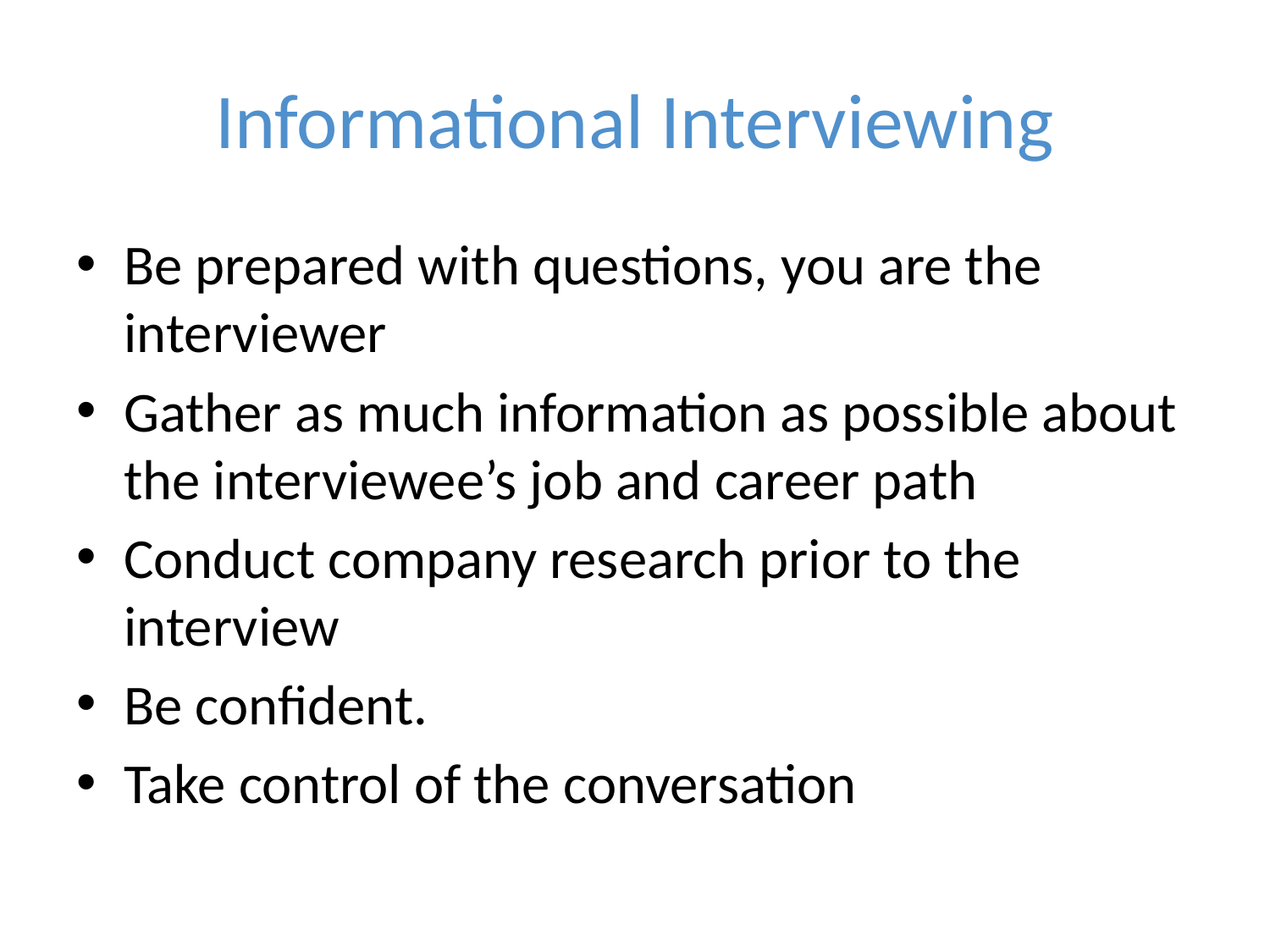

# Informational Interviewing
Be prepared with questions, you are the interviewer
Gather as much information as possible about the interviewee’s job and career path
Conduct company research prior to the interview
Be confident.
Take control of the conversation